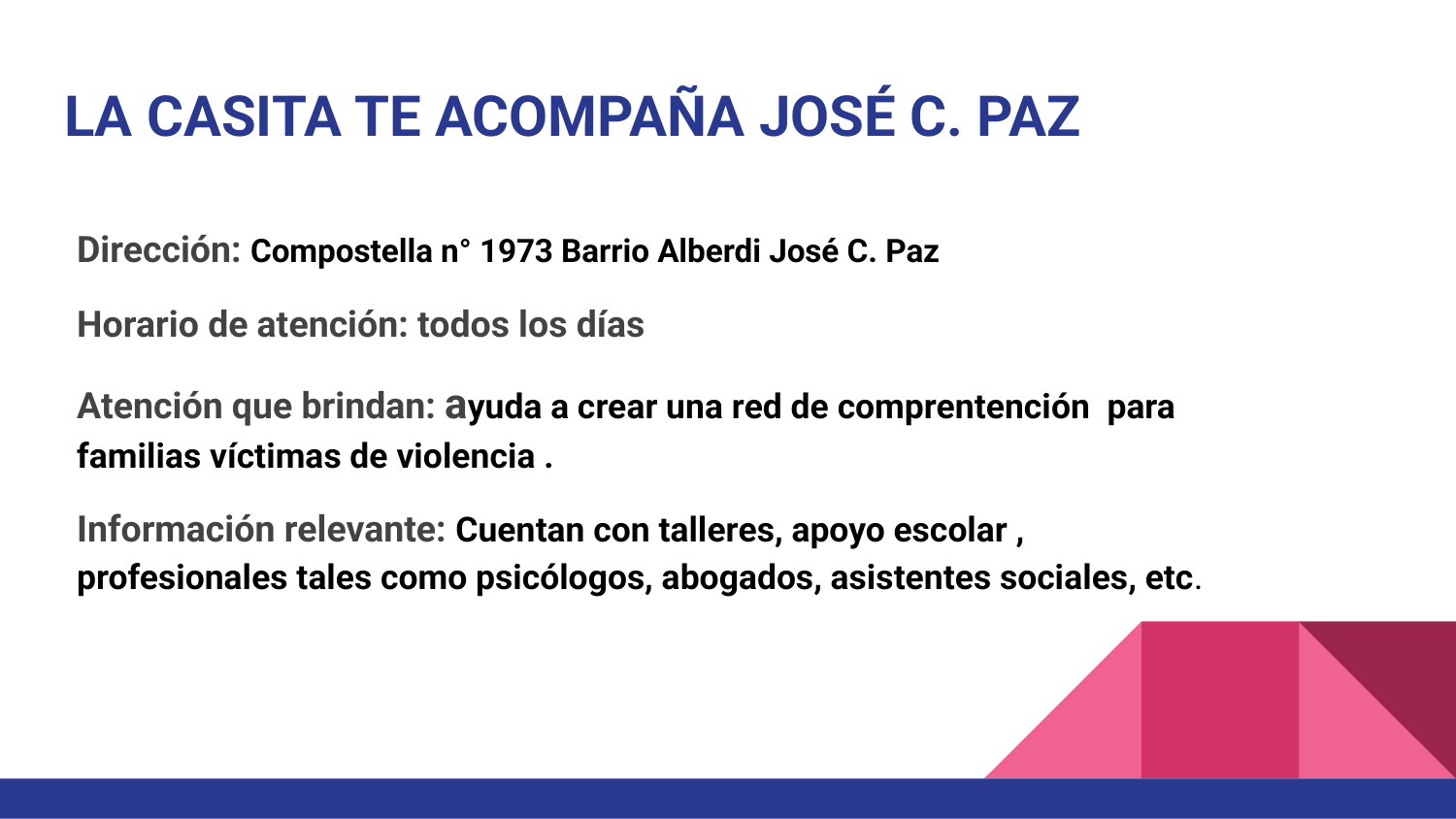

# LA CASITA TE ACOMPAÑA JOSÉ C. PAZ
Dirección: Compostella n° 1973 Barrio Alberdi José C. Paz
Horario de atención: todos los días
Atención que brindan: ayuda a crear una red de comprentención  para familias víctimas de violencia .
Información relevante: Cuentan con talleres, apoyo escolar , profesionales tales como psicólogos, abogados, asistentes sociales, etc.